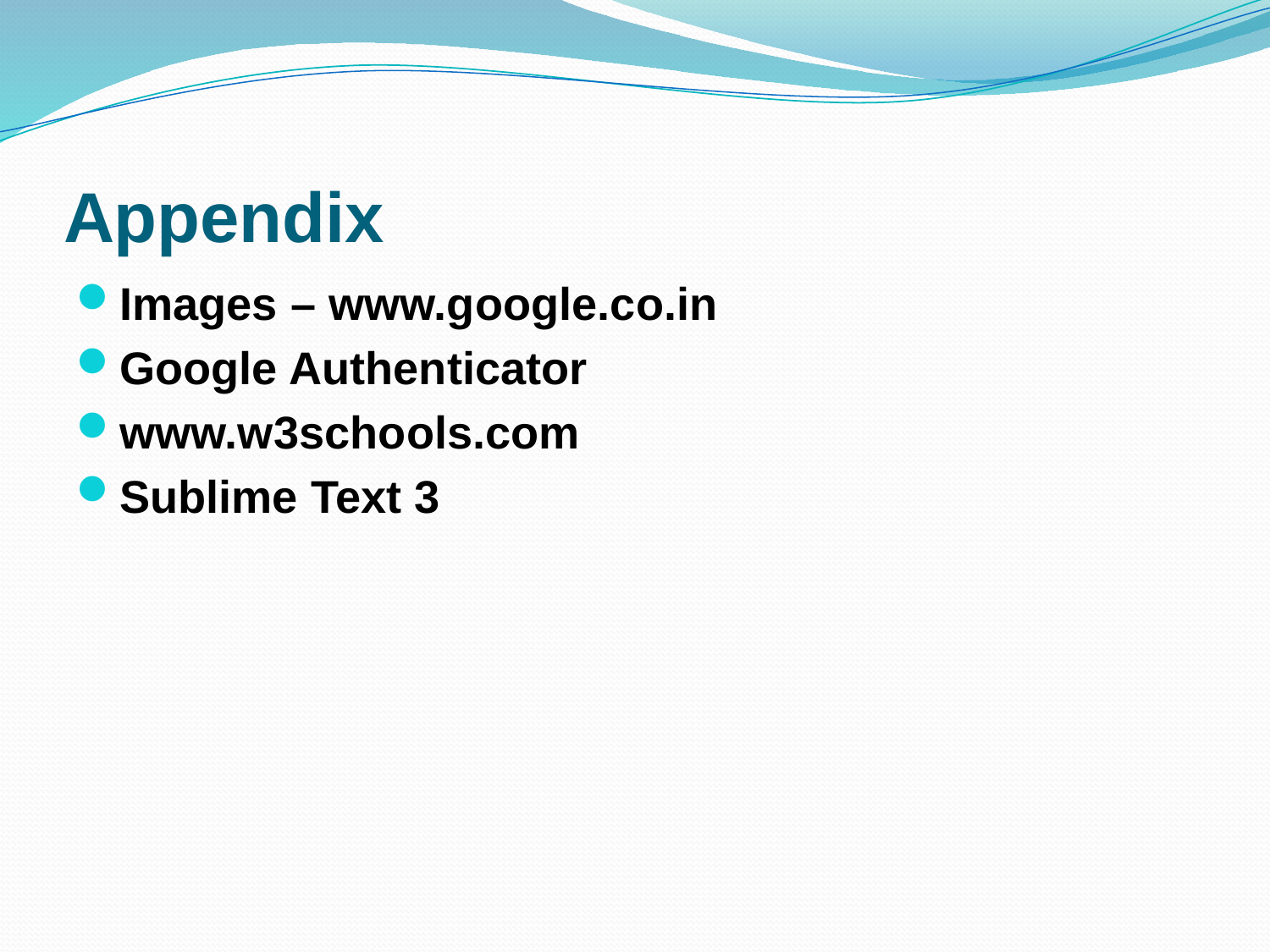

# Appendix
Images – www.google.co.in
Google Authenticator
www.w3schools.com
Sublime Text 3